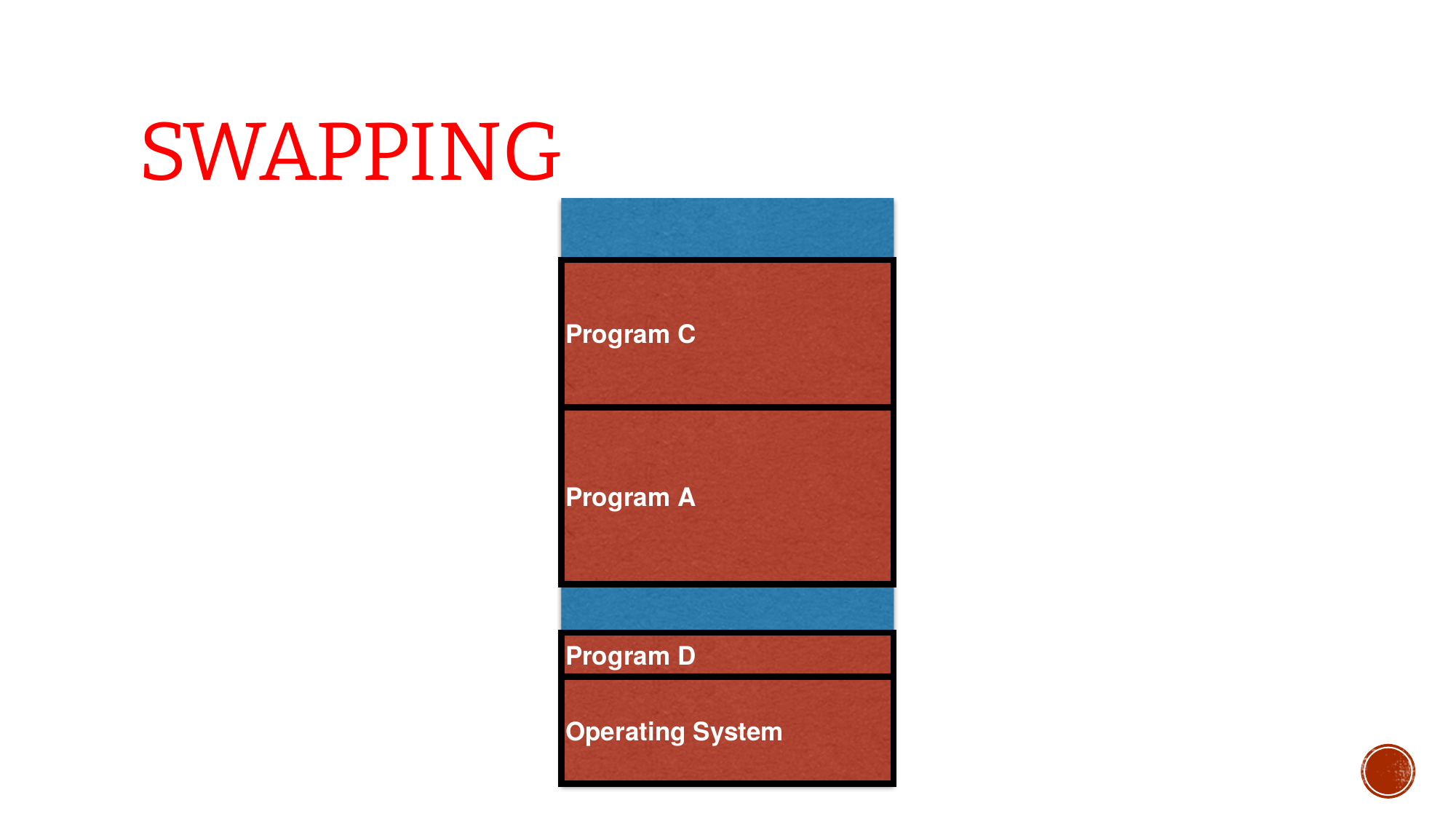

# Swapping

Program C
Program A
Program D
Operating System